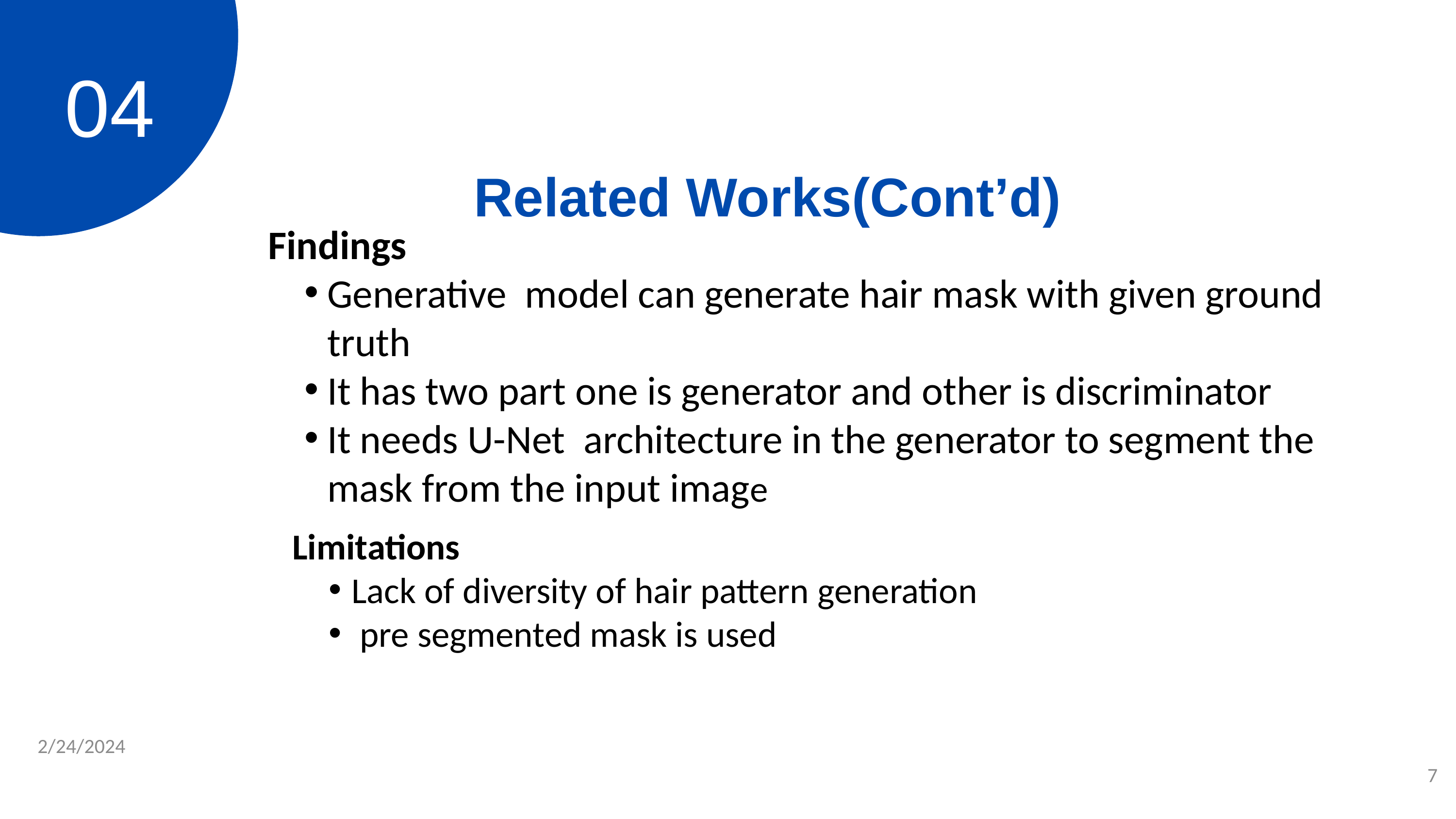

04
Related Works(Cont’d)
Findings
Generative  model can generate hair mask with given ground truth
It has two part one is generator and other is discriminator
It needs U-Net  architecture in the generator to segment the mask from the input image
Limitations
Lack of diversity of hair pattern generation
 pre segmented mask is used

2/24/2024
7